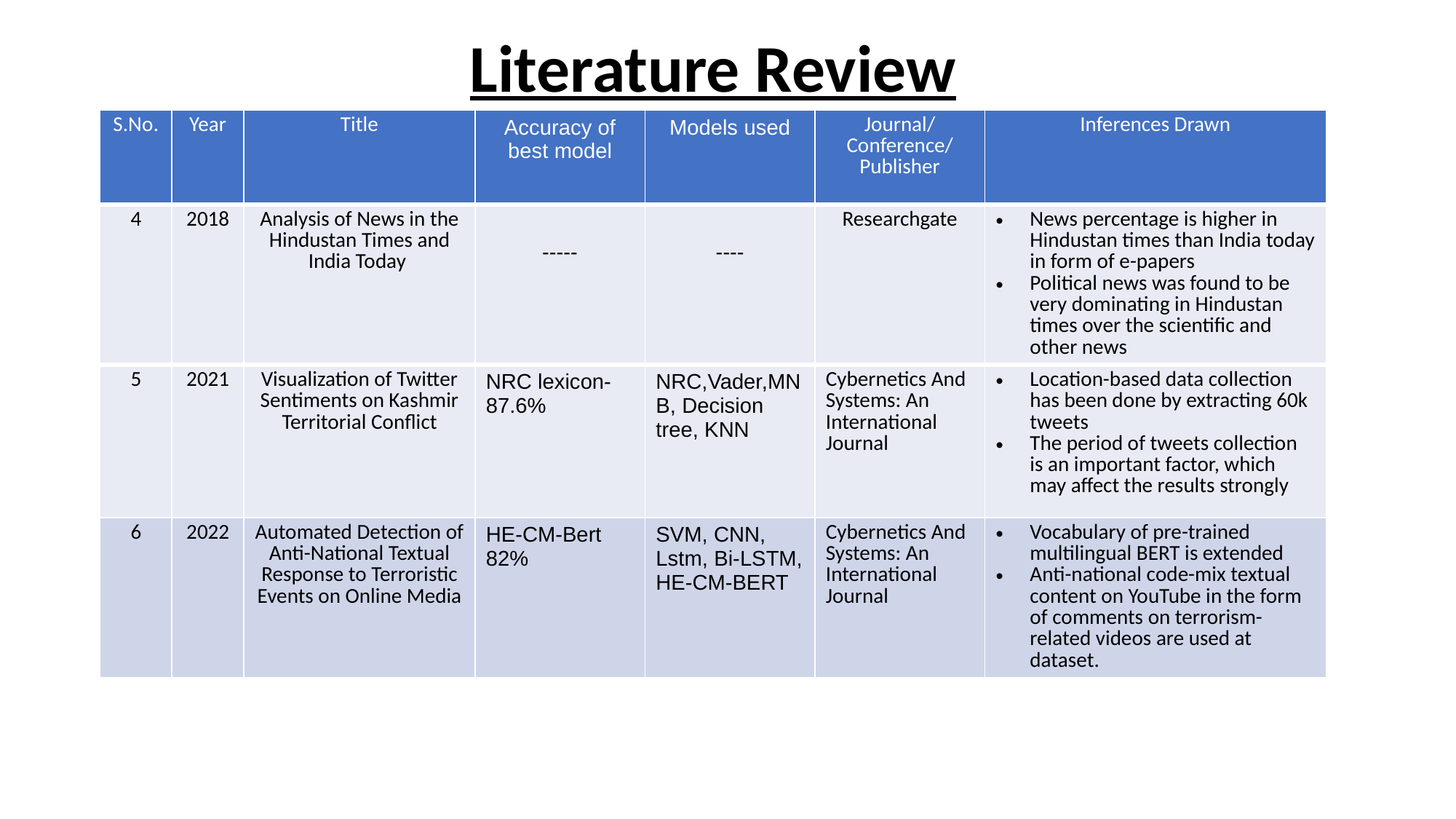

Literature Review
| S.No. | Year | Title | Accuracy of best model | Models used | Journal/Conference/Publisher | Inferences Drawn |
| --- | --- | --- | --- | --- | --- | --- |
| 4 | 2018 | Analysis of News in the Hindustan Times and India Today | ----- | ---- | Researchgate | News percentage is higher in Hindustan times than India today in form of e-papers Political news was found to be very dominating in Hindustan times over the scientific and other news |
| 5 | 2021 | Visualization of Twitter Sentiments on Kashmir Territorial Conflict | NRC lexicon-87.6% | NRC,Vader,MNB, Decision tree, KNN | Cybernetics And Systems: An International Journal | Location-based data collection has been done by extracting 60k tweets The period of tweets collection is an important factor, which may affect the results strongly |
| 6 | 2022 | Automated Detection of Anti-National Textual Response to Terroristic Events on Online Media | HE-CM-Bert 82% | SVM, CNN, Lstm, Bi-LSTM, HE-CM-BERT | Cybernetics And Systems: An International Journal | Vocabulary of pre-trained multilingual BERT is extended Anti-national code-mix textual content on YouTube in the form of comments on terrorism-related videos are used at dataset. |